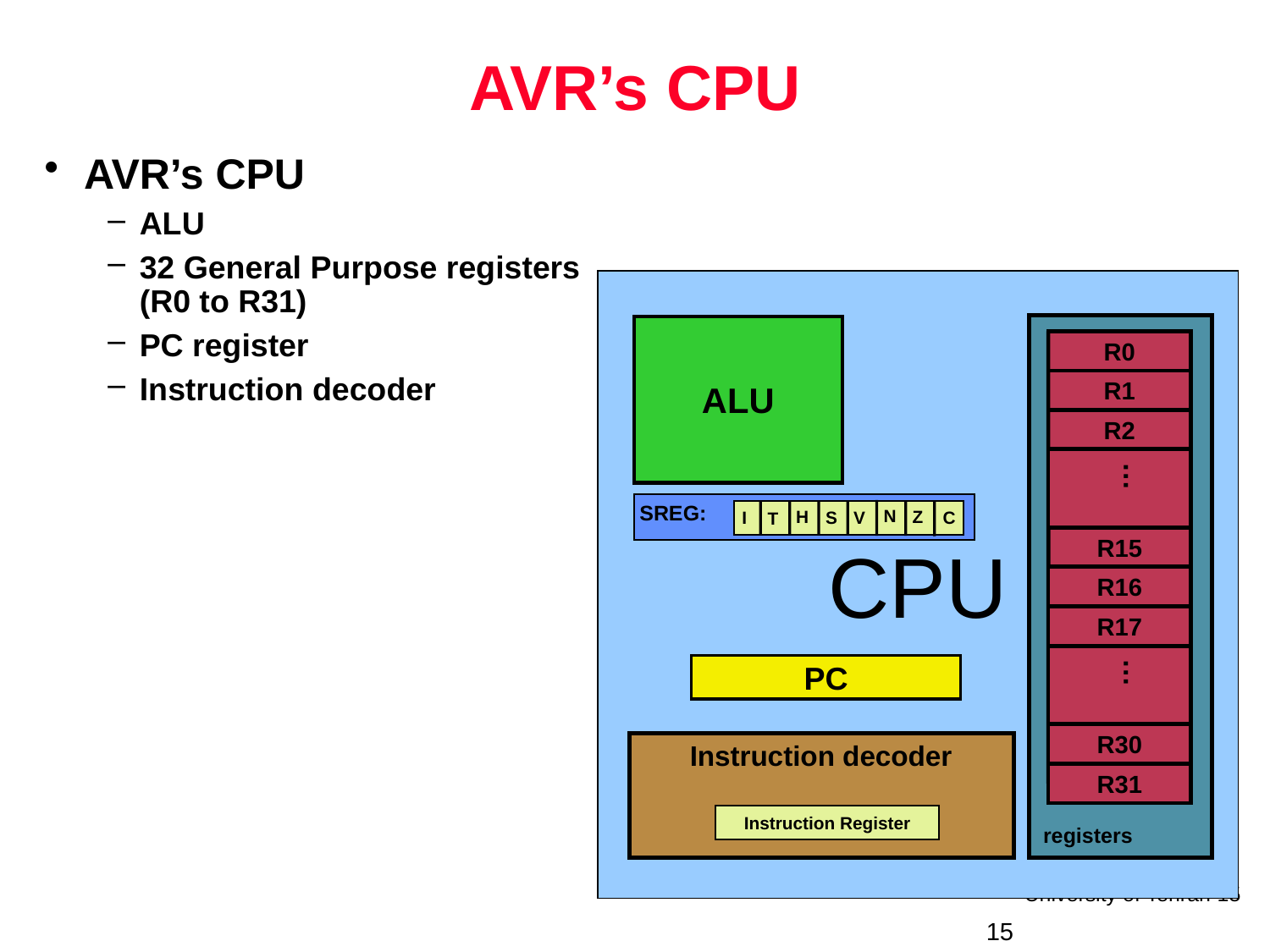

# AVR’s CPU
AVR’s CPU
ALU
32 General Purpose registers (R0 to R31)
PC register
Instruction decoder

CPU

ALU
R0

R1
R2

…
R15
R16
R17

…
R30
R31

SREG:
N
H
Z

I
S
V

C

T

PC
Instruction decoder

Instruction Register
registers
15